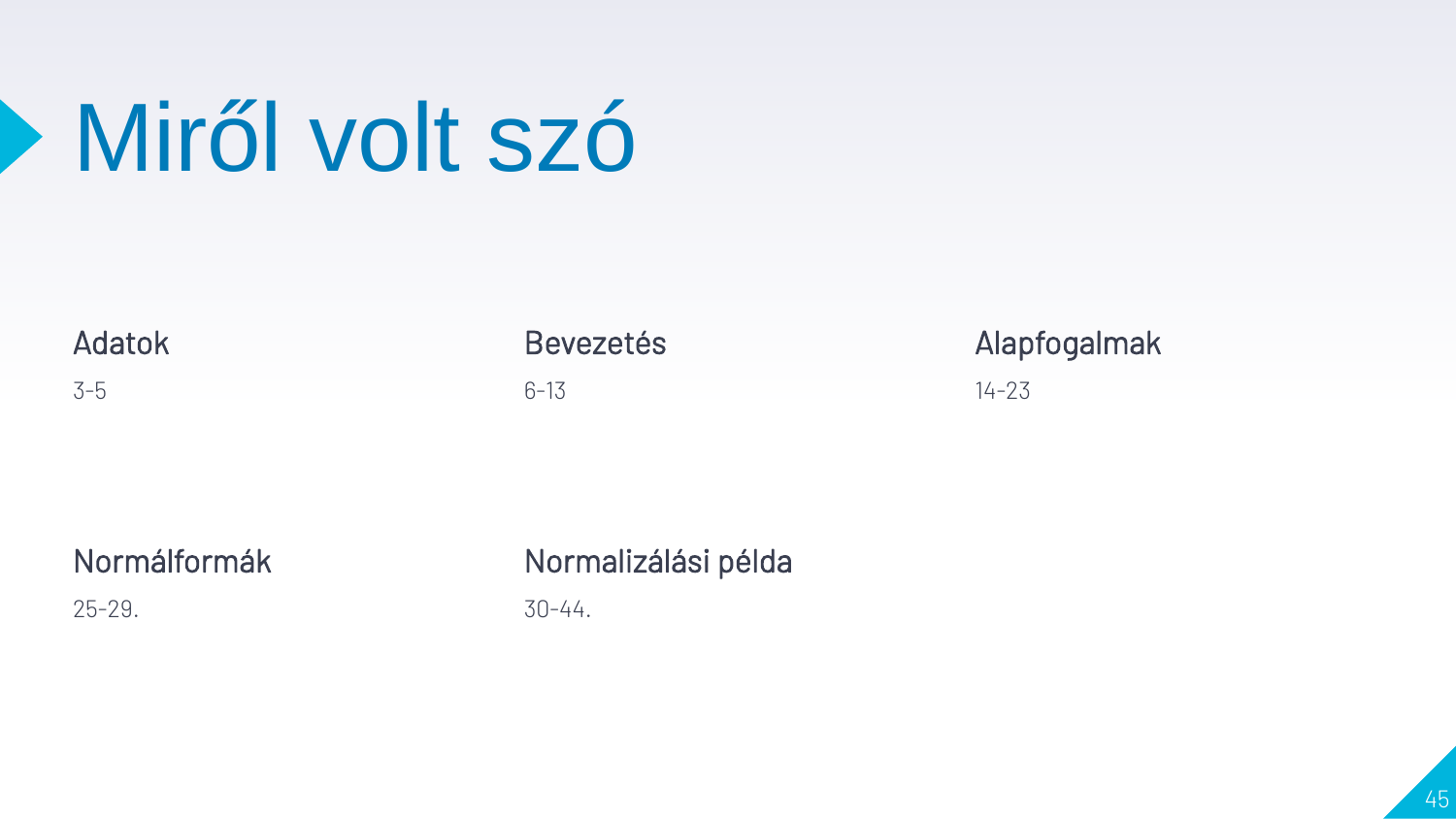

# Miről volt szó
Adatok
3-5
Bevezetés
6-13
Alapfogalmak
14-23

Normálformák
25-29.
Normalizálási példa
30-44.
45